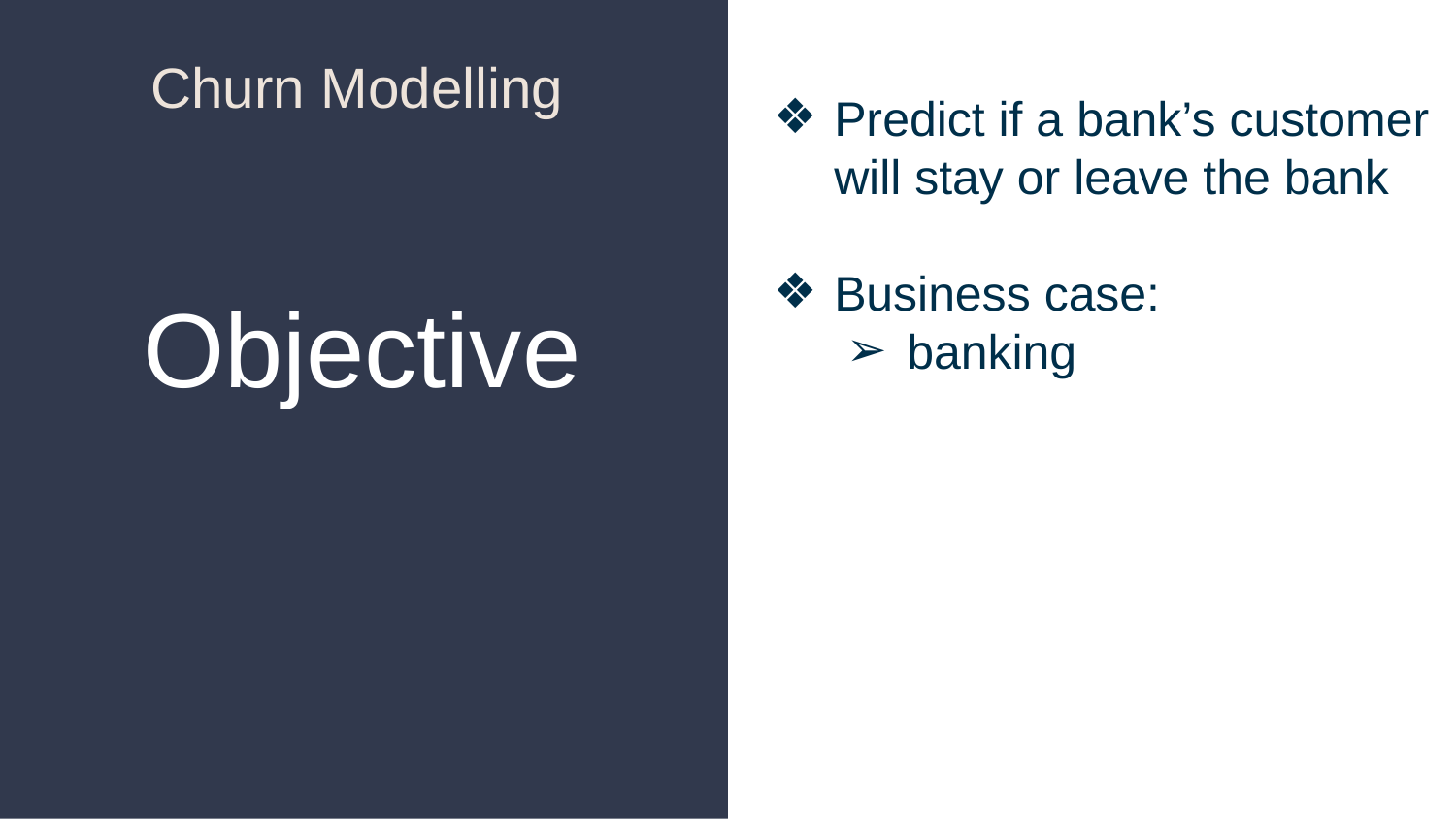

Predict if a bank’s customer will stay or leave the bank
Business case:
banking

# Churn Modelling
Objective